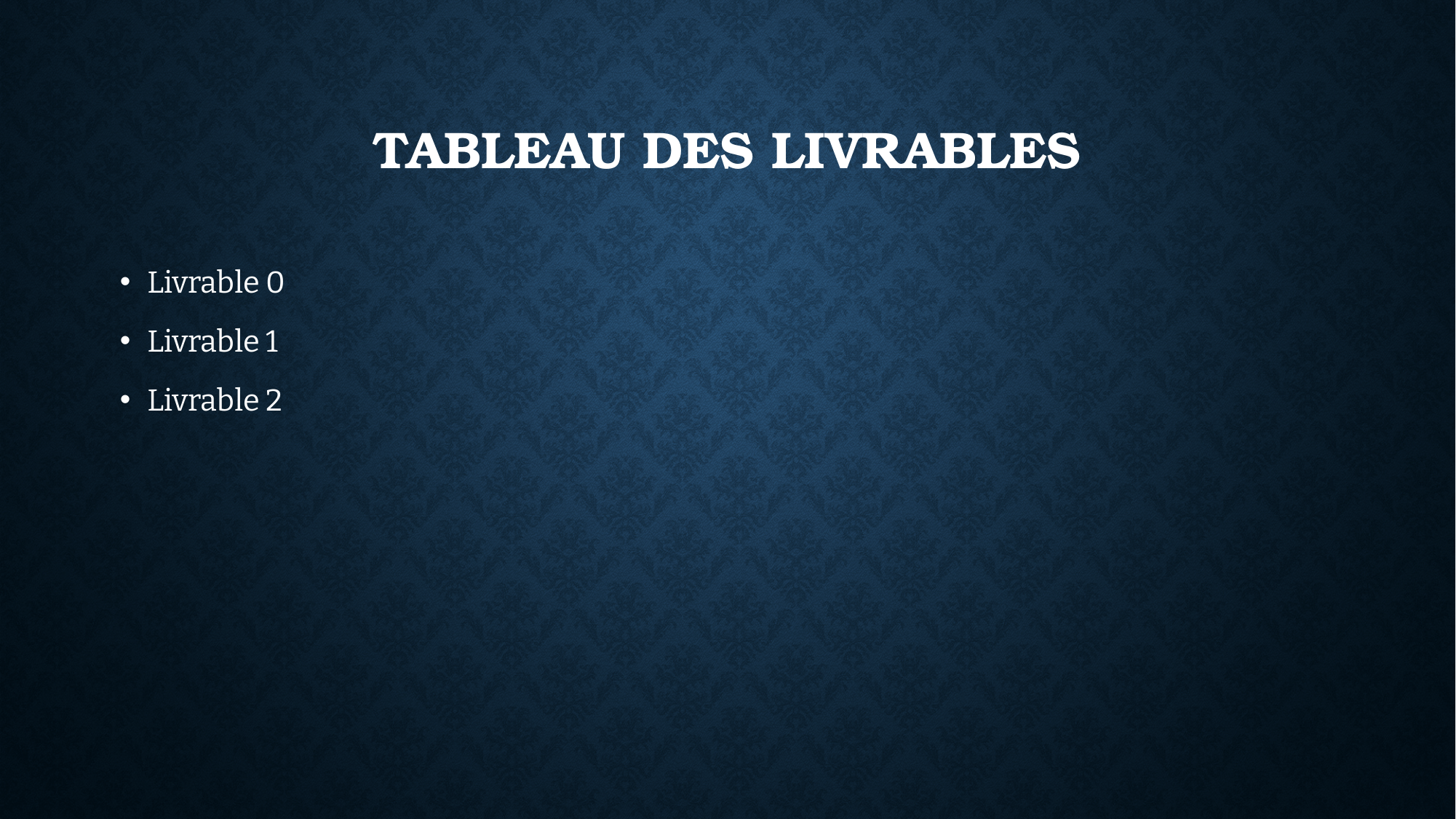

# Tableau des livrables
Livrable 0
Livrable 1
Livrable 2